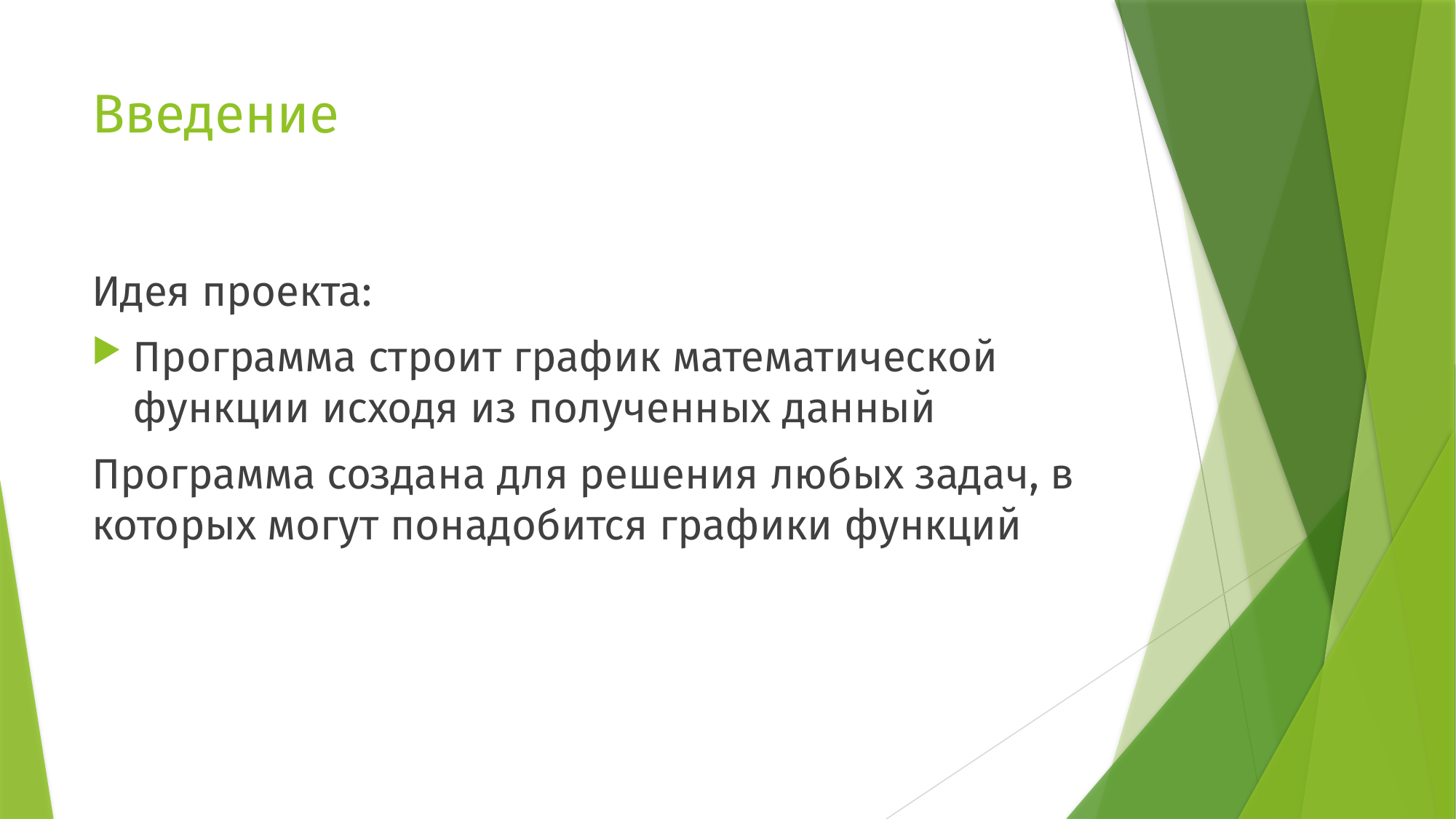

# Введение
Идея проекта:
Программа строит график математической функции исходя из полученных данный
Программа создана для решения любых задач, в которых могут понадобится графики функций